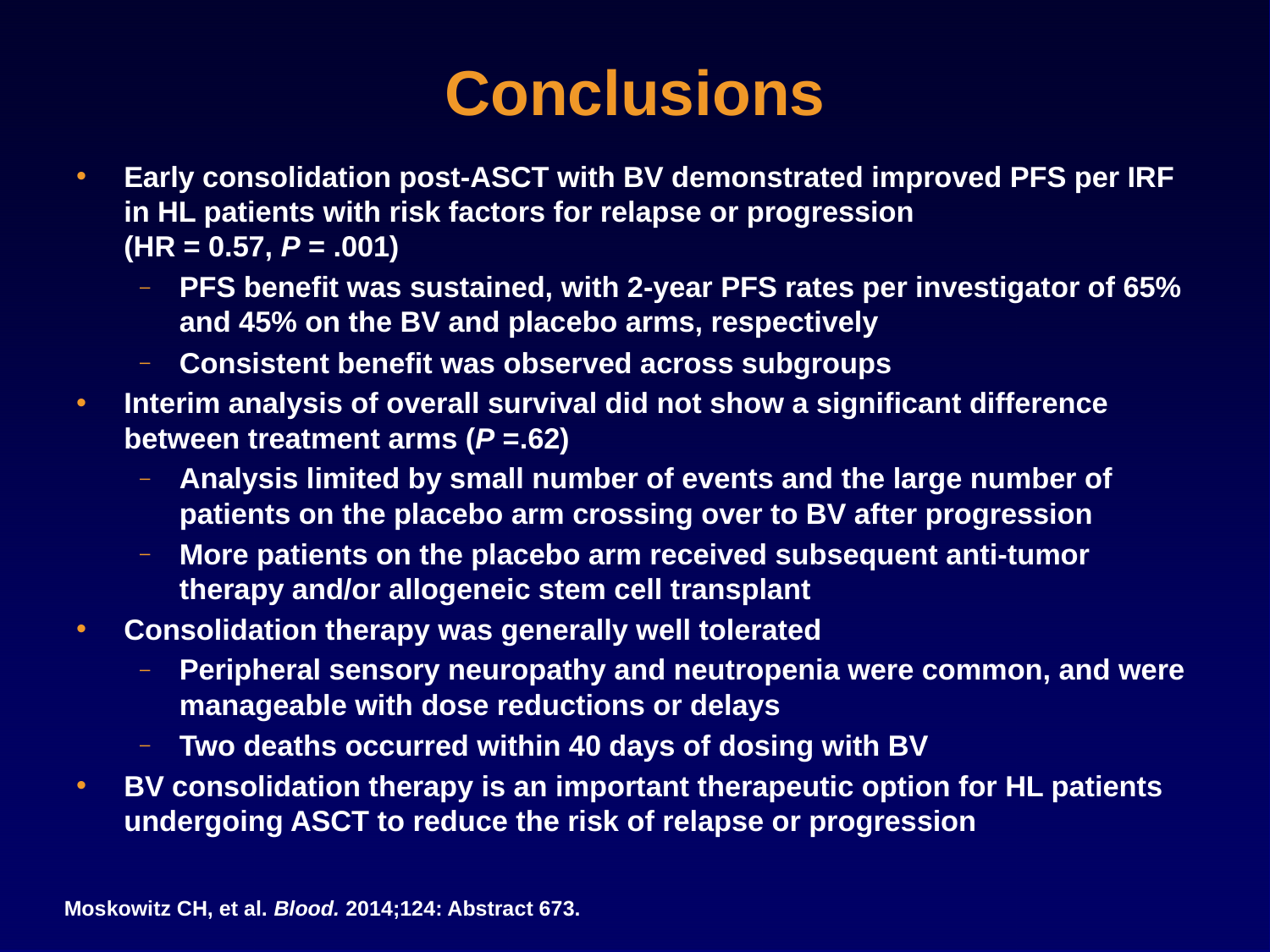

# Conclusions
Early consolidation post-ASCT with BV demonstrated improved PFS per IRF in HL patients with risk factors for relapse or progression
(HR = 0.57, P = .001)
PFS benefit was sustained, with 2-year PFS rates per investigator of 65% and 45% on the BV and placebo arms, respectively
Consistent benefit was observed across subgroups
Interim analysis of overall survival did not show a significant difference between treatment arms (P =.62)
Analysis limited by small number of events and the large number of patients on the placebo arm crossing over to BV after progression
More patients on the placebo arm received subsequent anti-tumor therapy and/or allogeneic stem cell transplant
Consolidation therapy was generally well tolerated
Peripheral sensory neuropathy and neutropenia were common, and were manageable with dose reductions or delays
Two deaths occurred within 40 days of dosing with BV
BV consolidation therapy is an important therapeutic option for HL patients undergoing ASCT to reduce the risk of relapse or progression
Moskowitz CH, et al. Blood. 2014;124: Abstract 673.